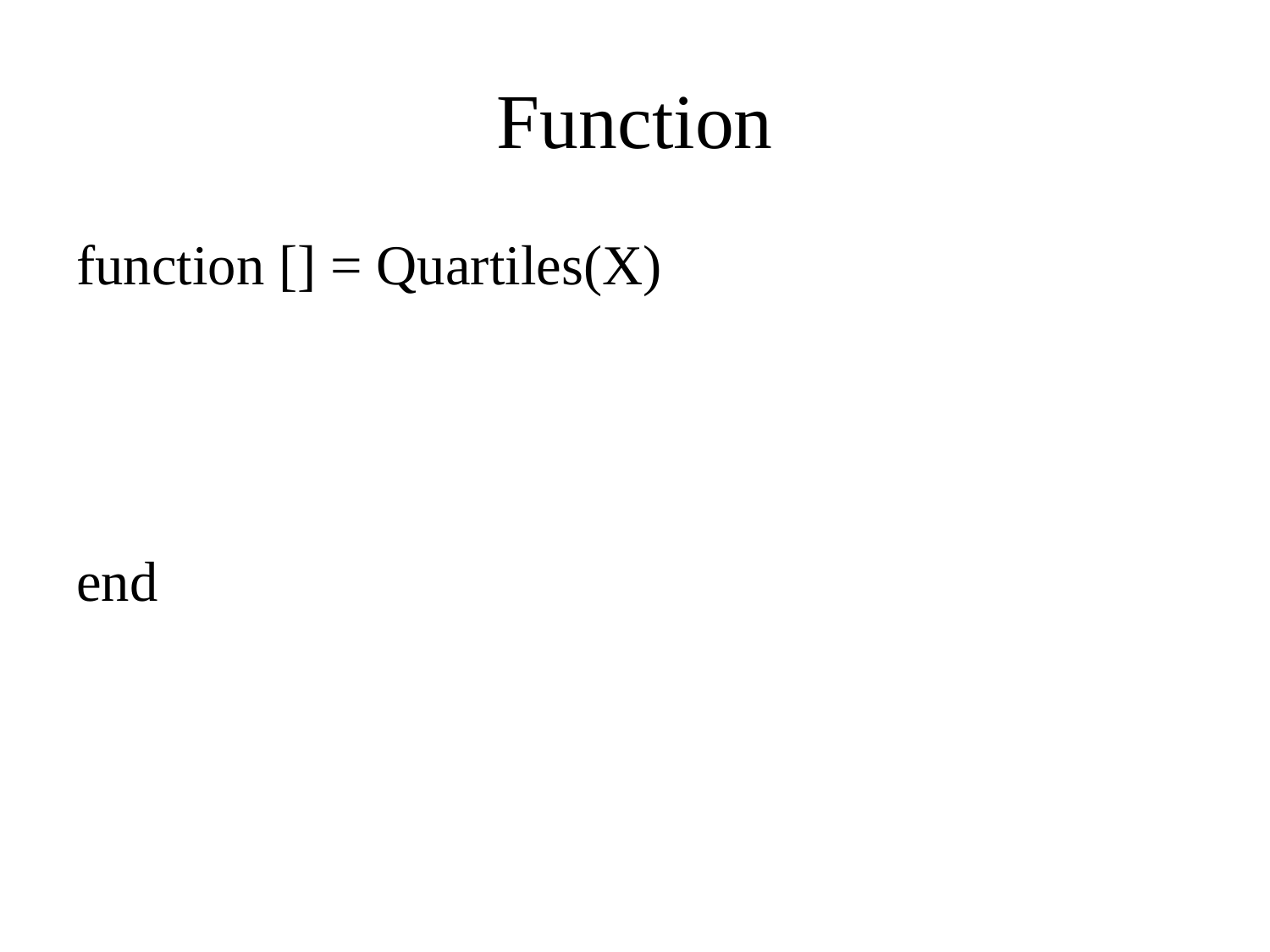

# Function
function [] = Quartiles(X)

end